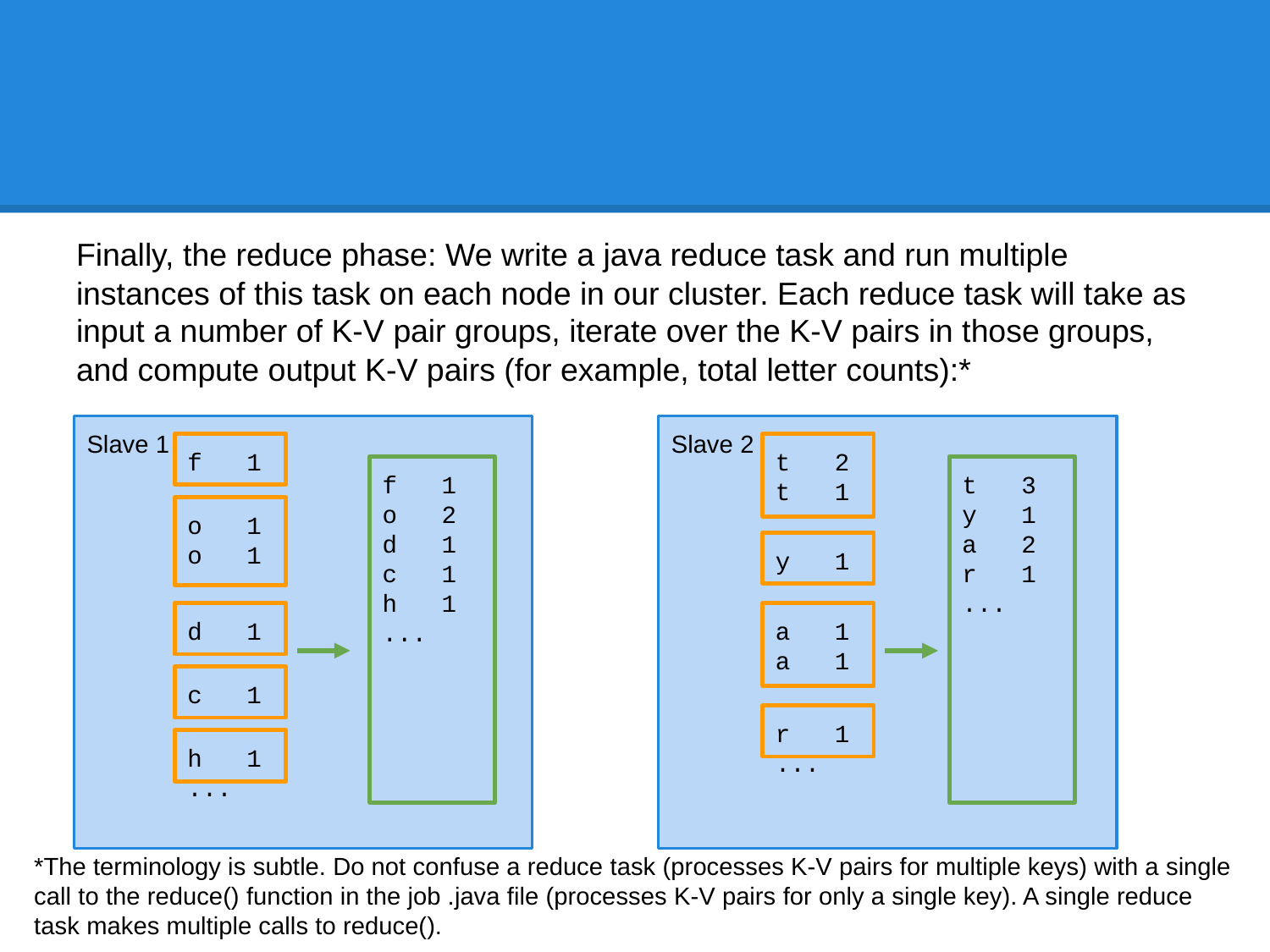

#
Finally, the reduce phase: We write a java reduce task and run multiple instances of this task on each node in our cluster. Each reduce task will take as input a number of K-V pair groups, iterate over the K-V pairs in those groups, and compute output K-V pairs (for example, total letter counts):*
Slave 1
Slave 2
f   1

t   2
t   1

f   1
o   2
d   1
c   1
h   1
...
t   3
y   1
a   2
r   1
...
o   1
o   1
y   1

a   1
a   1

d   1

c   1

r   1
...

h   1
...

*The terminology is subtle. Do not confuse a reduce task (processes K-V pairs for multiple keys) with a single call to the reduce() function in the job .java file (processes K-V pairs for only a single key). A single reduce task makes multiple calls to reduce().